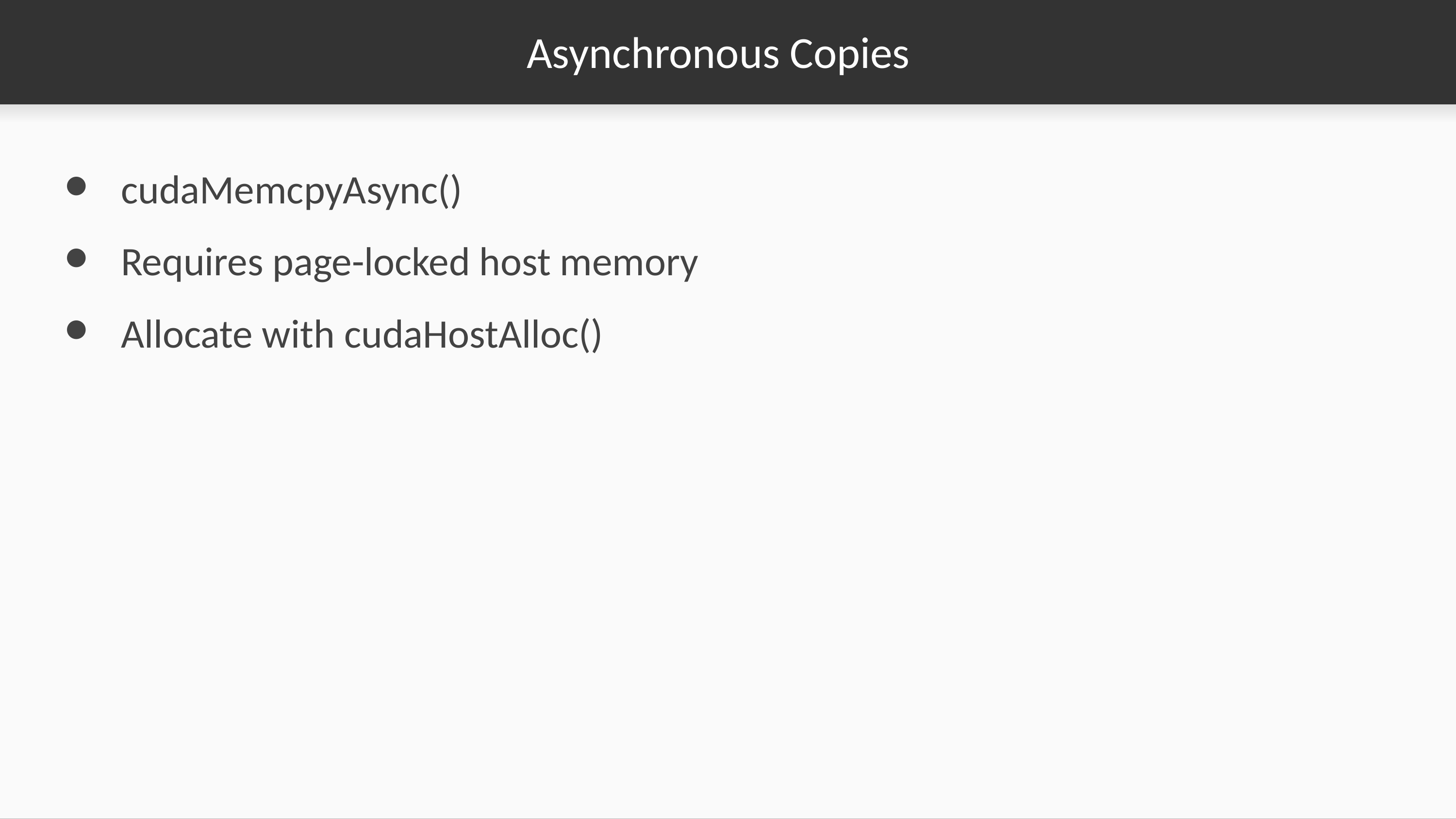

# Asynchronous Copies
cudaMemcpyAsync()
Requires page-locked host memory
Allocate with cudaHostAlloc()